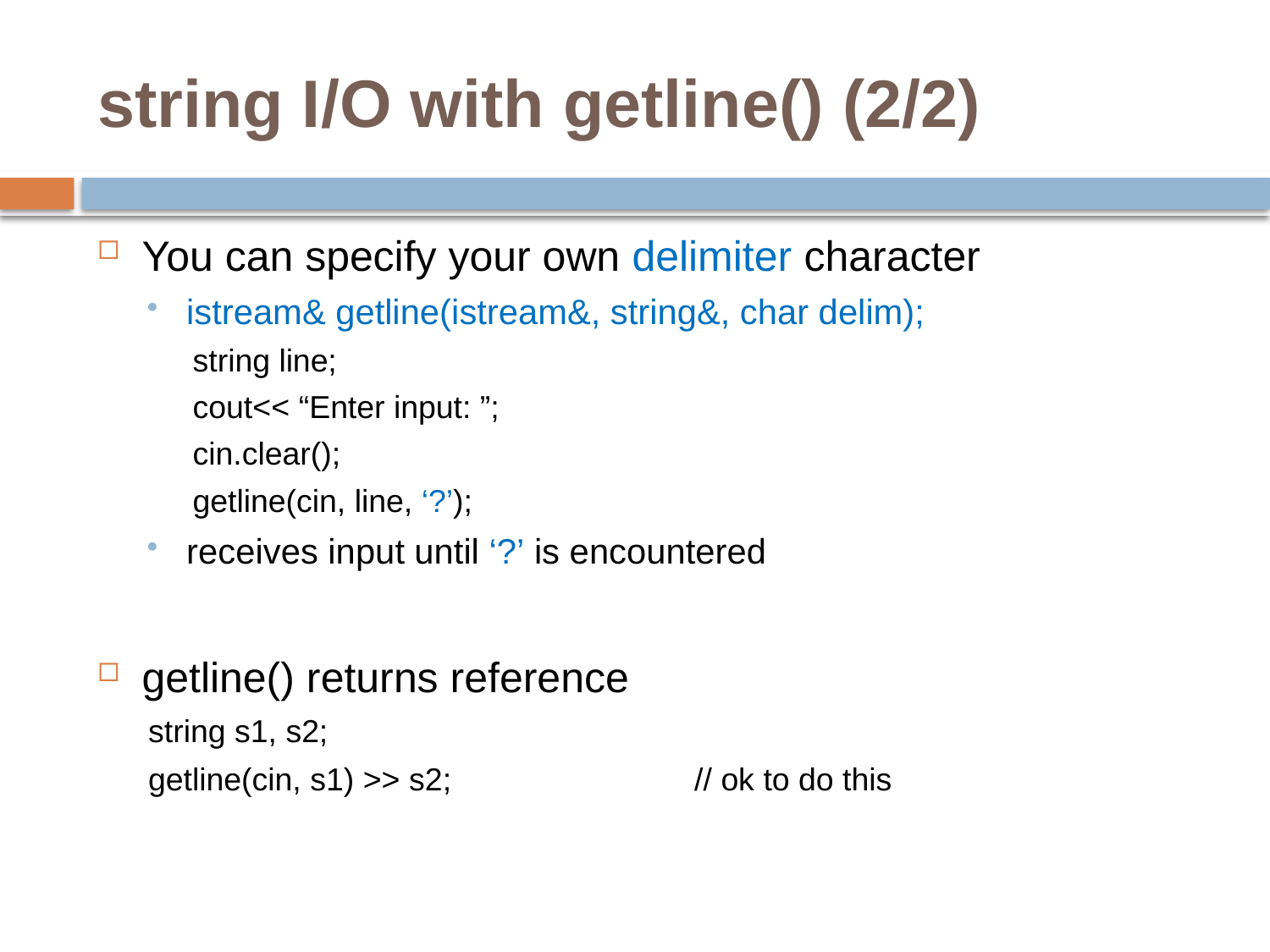

# string I/O with getline() (2/2)
You can specify your own delimiter character
istream& getline(istream&, string&, char delim);
string line;
cout<< “Enter input: ”;
cin.clear();
getline(cin, line, ‘?’);
receives input until ‘?’ is encountered

getline() returns reference
string s1, s2;
getline(cin, s1) >> s2;		// ok to do this